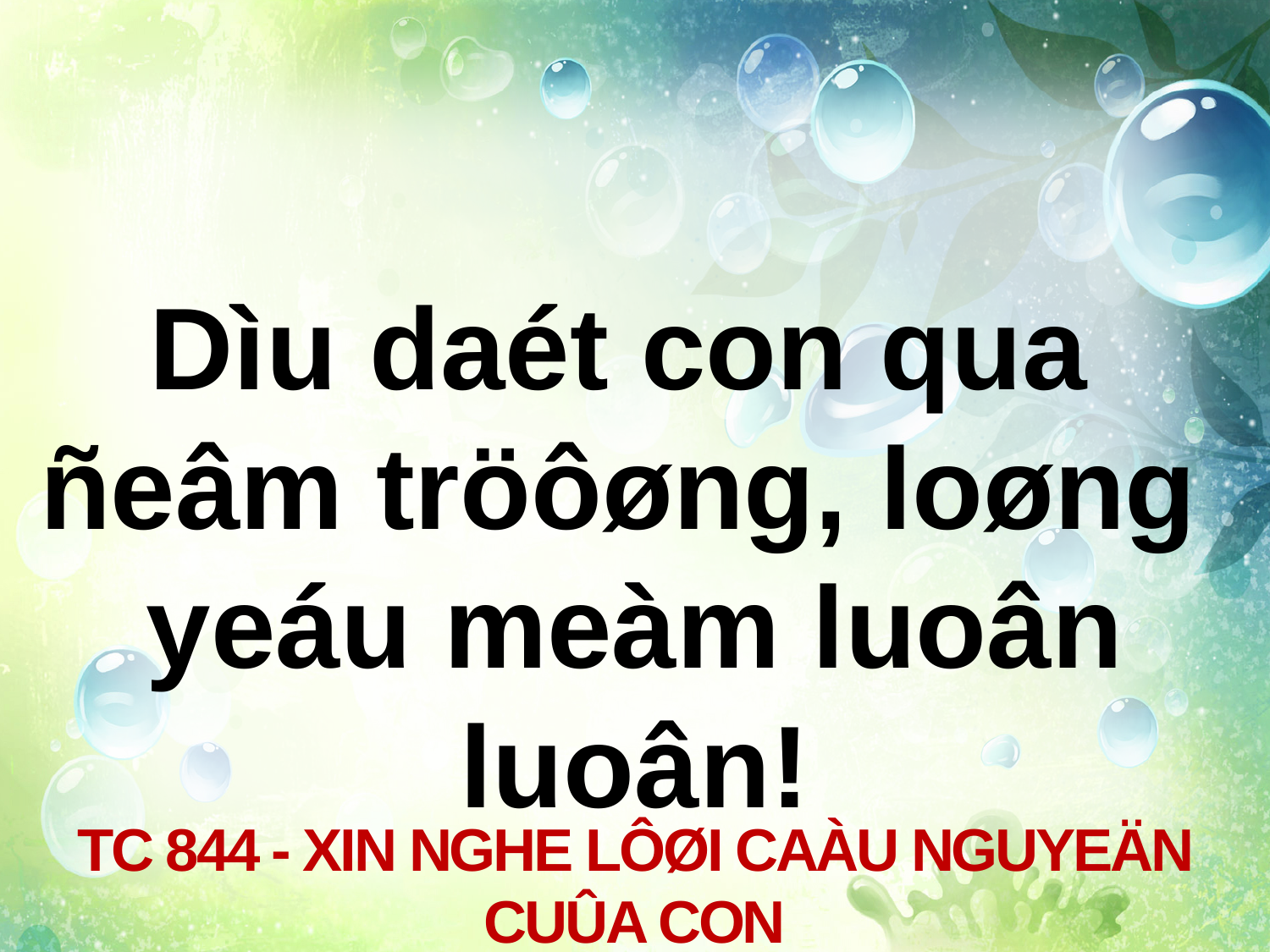

Dìu daét con qua
ñeâm tröôøng, loøng
yeáu meàm luoân luoân!
TC 844 - XIN NGHE LÔØI CAÀU NGUYEÄN CUÛA CON